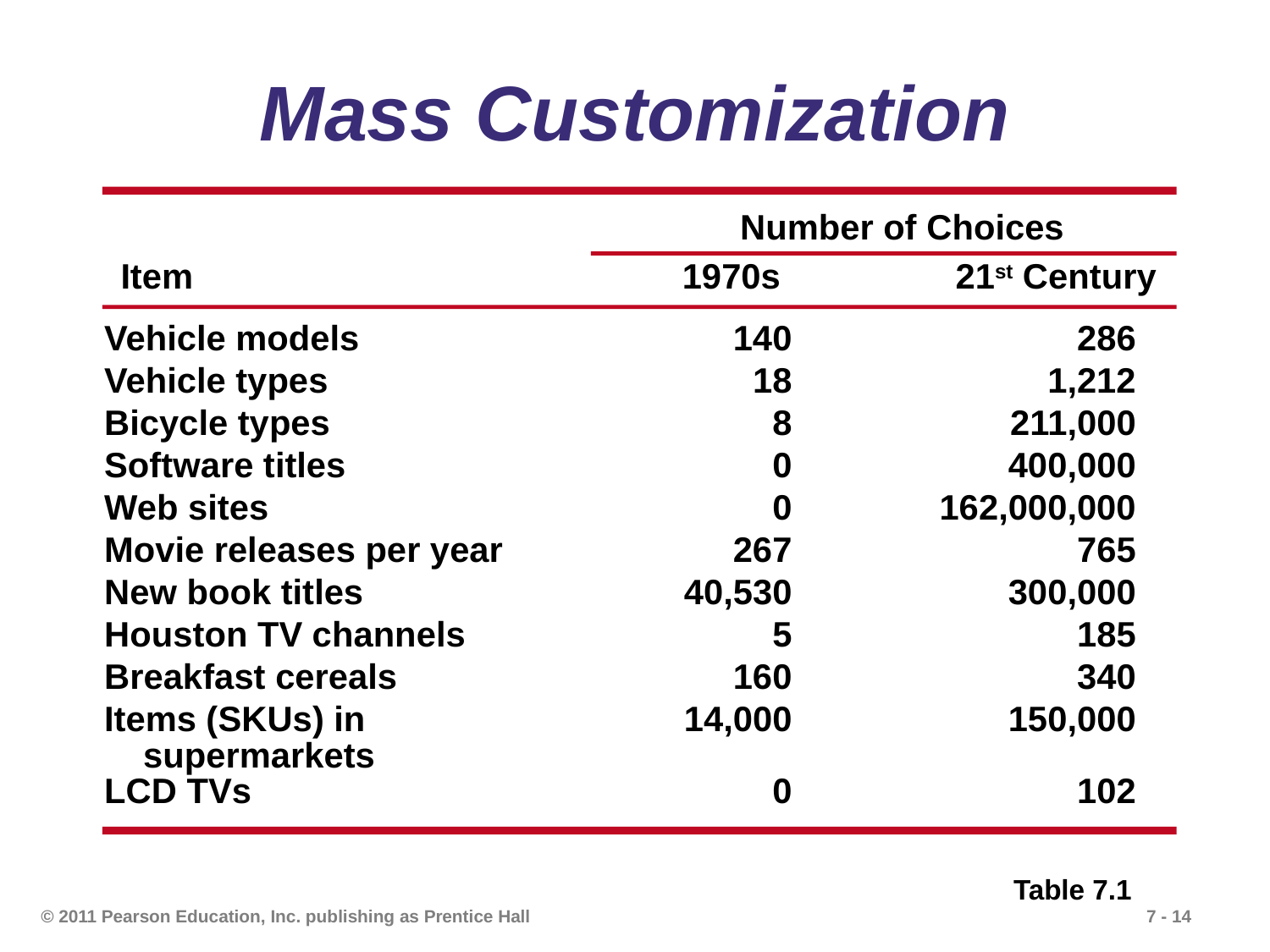

# Mass Customization

			Number of Choices
Item		1970s		21st Century

Vehicle models	140	286
Vehicle types		18	1,212
Bicycle types		8	211,000
Software titles	0	400,000
Web sites		0	162,000,000
Movie releases per year	267	765
New book titles	40,530	300,000
Houston TV channels	5	185
Breakfast cereals	160	340
Items (SKUs) in 	14,000	150,000
    supermarkets
LCD TVs		0	102

Table 7.1
© 2011 Pearson Education, Inc. publishing as Prentice Hall